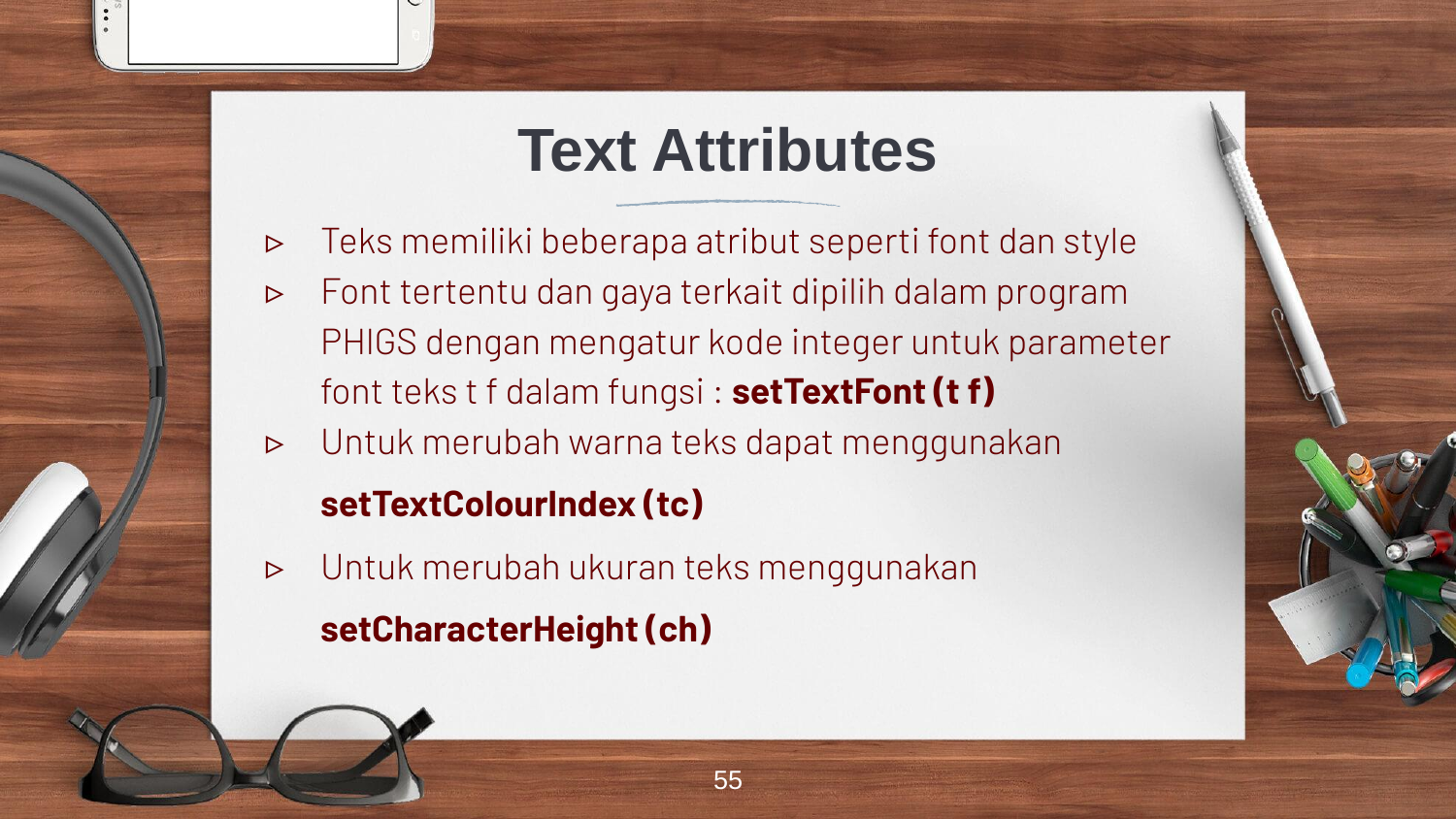

# Text Attributes
Teks memiliki beberapa atribut seperti font dan style
Font tertentu dan gaya terkait dipilih dalam program PHlGS dengan mengatur kode integer untuk parameter font teks t f dalam fungsi : setTextFont (t f)
Untuk merubah warna teks dapat menggunakan
setTextColourIndex (tc)
Untuk merubah ukuran teks menggunakan
setCharacterHeight (ch)

55